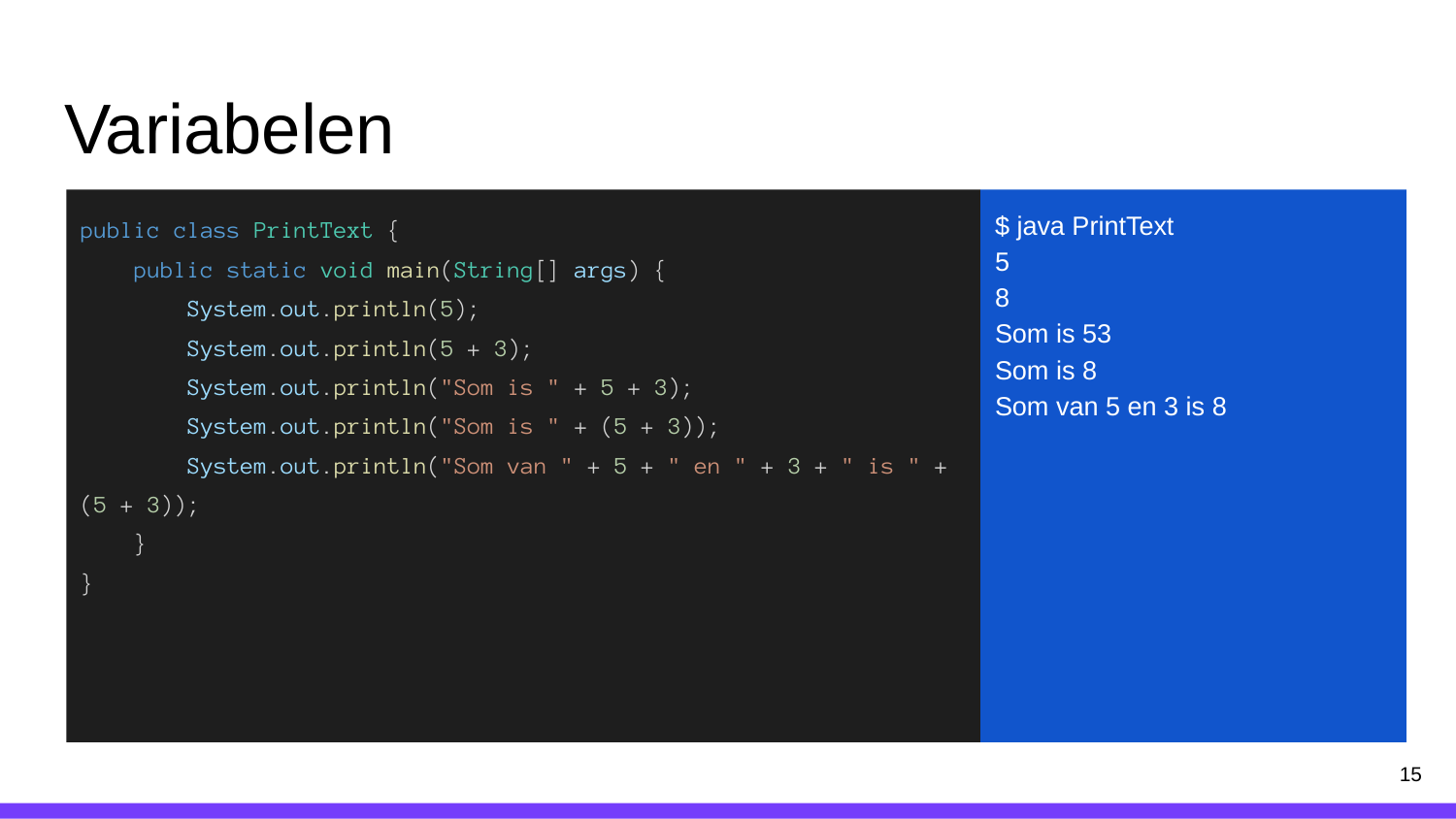

# Variabelen
public class PrintText {
    public static void main(String[] args) {
        System.out.println(5);
        System.out.println(5 + 3);
        System.out.println("Som is " + 5 + 3);
        System.out.println("Som is " + (5 + 3));
        System.out.println("Som van " + 5 + " en " + 3 + " is " + (5 + 3));
    }
}
$ java PrintText
5
8
Som is 53
Som is 8
Som van 5 en 3 is 8
15